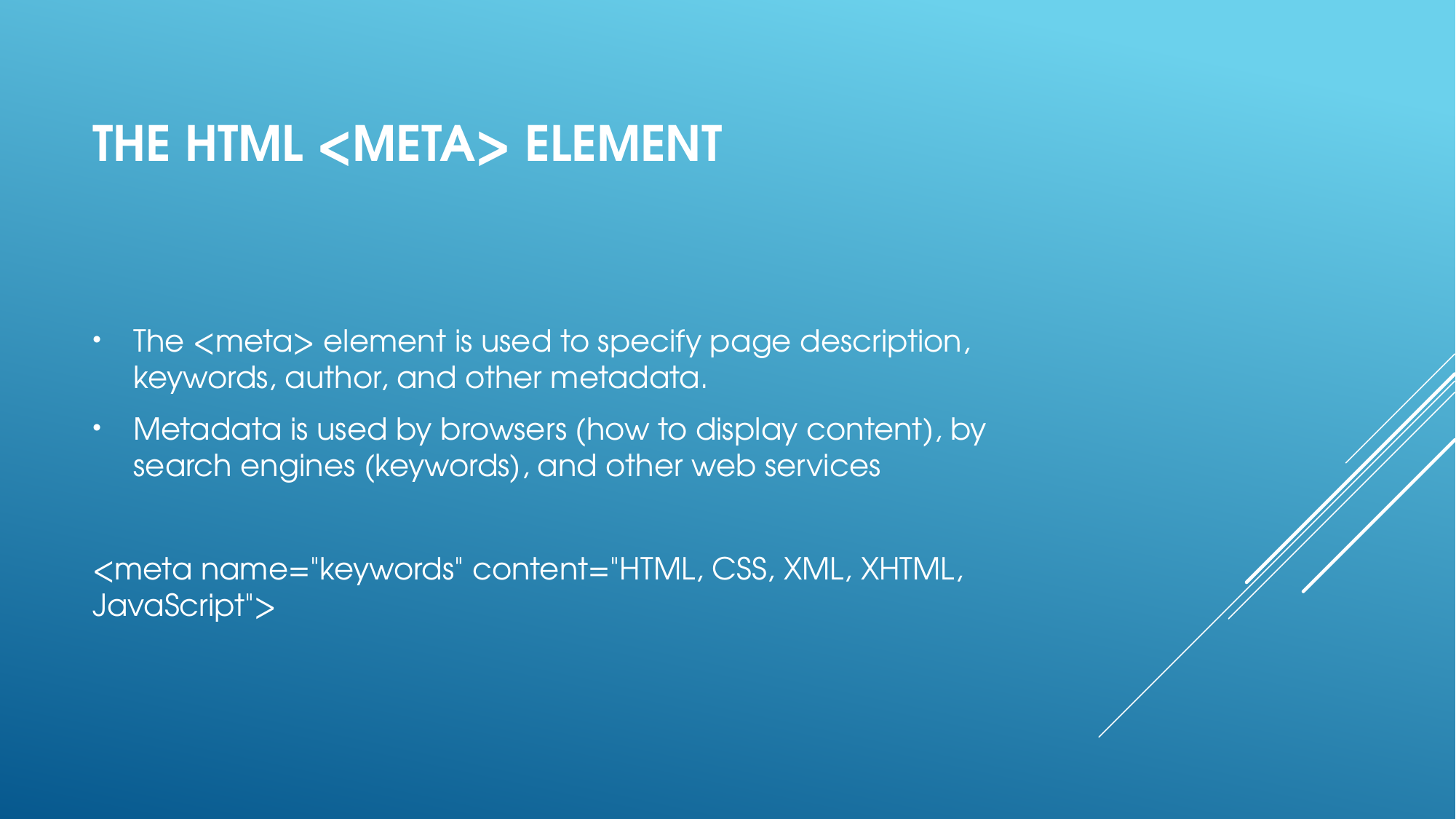

# The HTML <meta> Element
The <meta> element is used to specify page description, keywords, author, and other metadata.
Metadata is used by browsers (how to display content), by search engines (keywords), and other web services

<meta name="keywords" content="HTML, CSS, XML, XHTML, JavaScript">